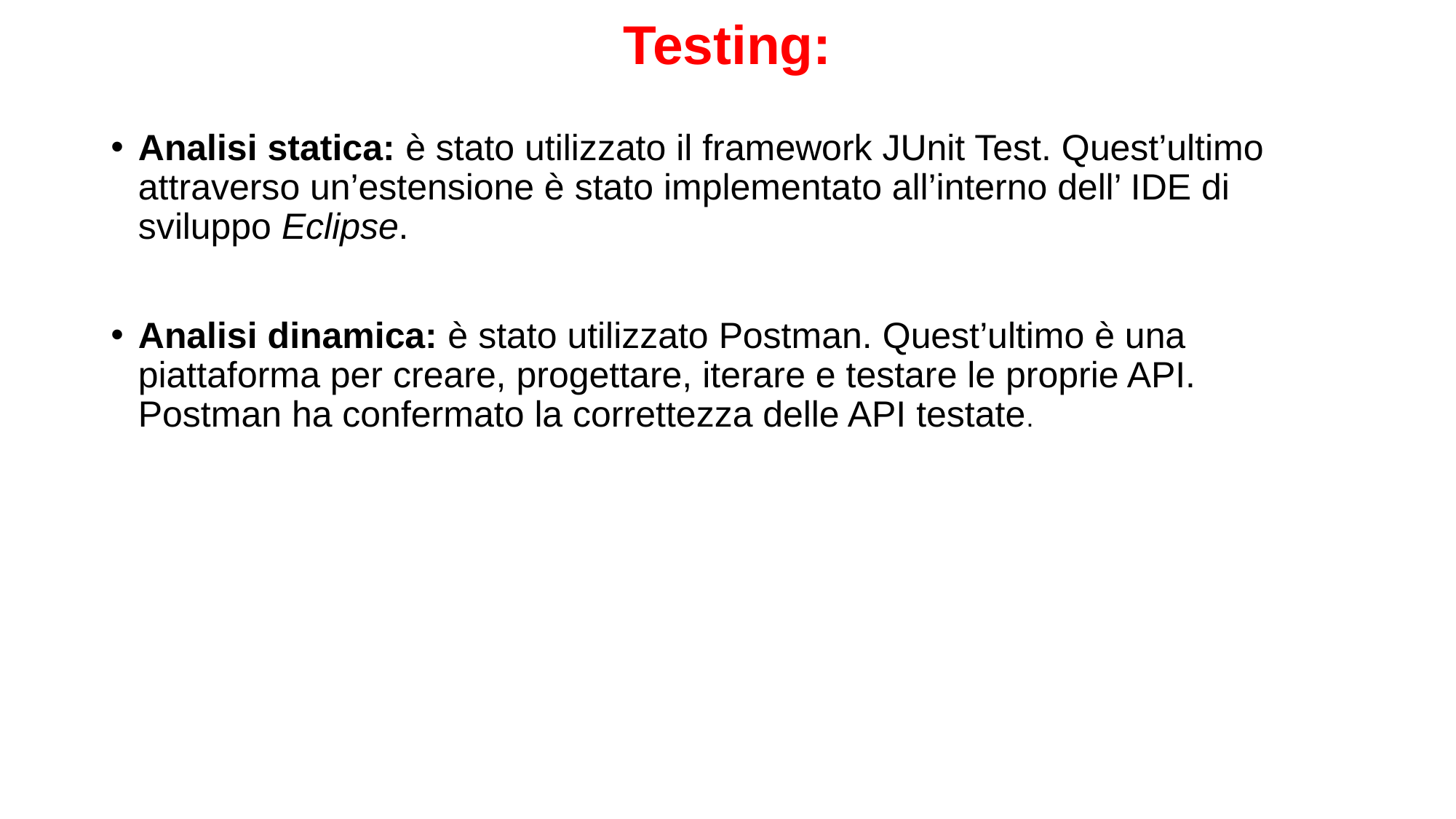

# Testing:
Analisi statica: è stato utilizzato il framework JUnit Test. Quest’ultimo attraverso un’estensione è stato implementato all’interno dell’ IDE di sviluppo Eclipse.

Analisi dinamica: è stato utilizzato Postman. Quest’ultimo è una piattaforma per creare, progettare, iterare e testare le proprie API. Postman ha confermato la correttezza delle API testate.